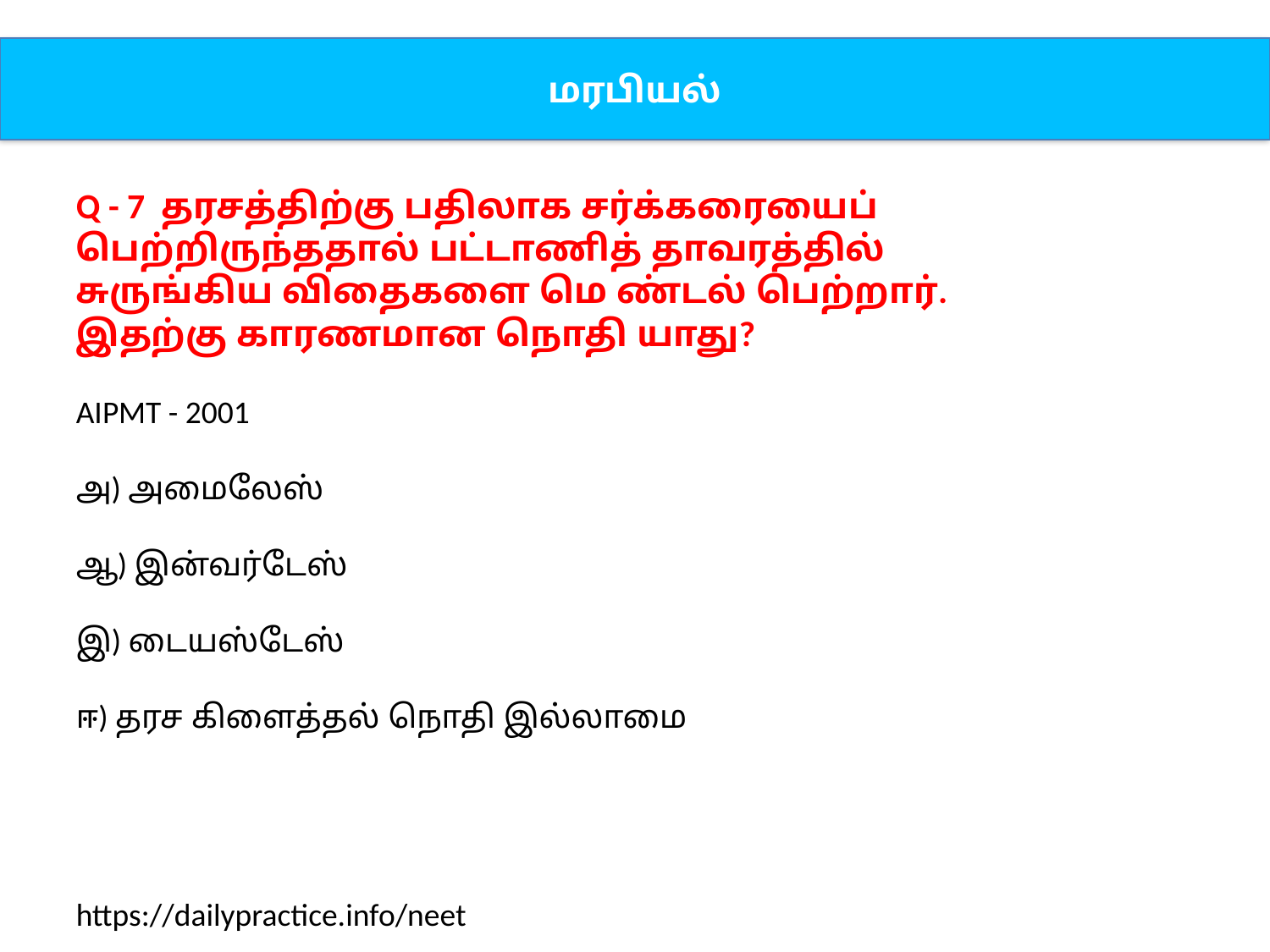

மரபியல்

Q - 7  தரசத்திற்கு பதிலாக சர்க்கரையைப் பெற்றிருந்ததால் பட்டாணித் தாவரத்தில் சுருங்கிய விதைகளை மெ ண்டல் பெற்றார். இதற்கு காரணமான நொதி யாது?

AIPMT - 2001

அ) அமைலேஸ்

ஆ) இன்வர்டேஸ்

இ) டையஸ்டேஸ்

ஈ) தரச கிளைத்தல் நொதி இல்லாமை
https://dailypractice.info/neet